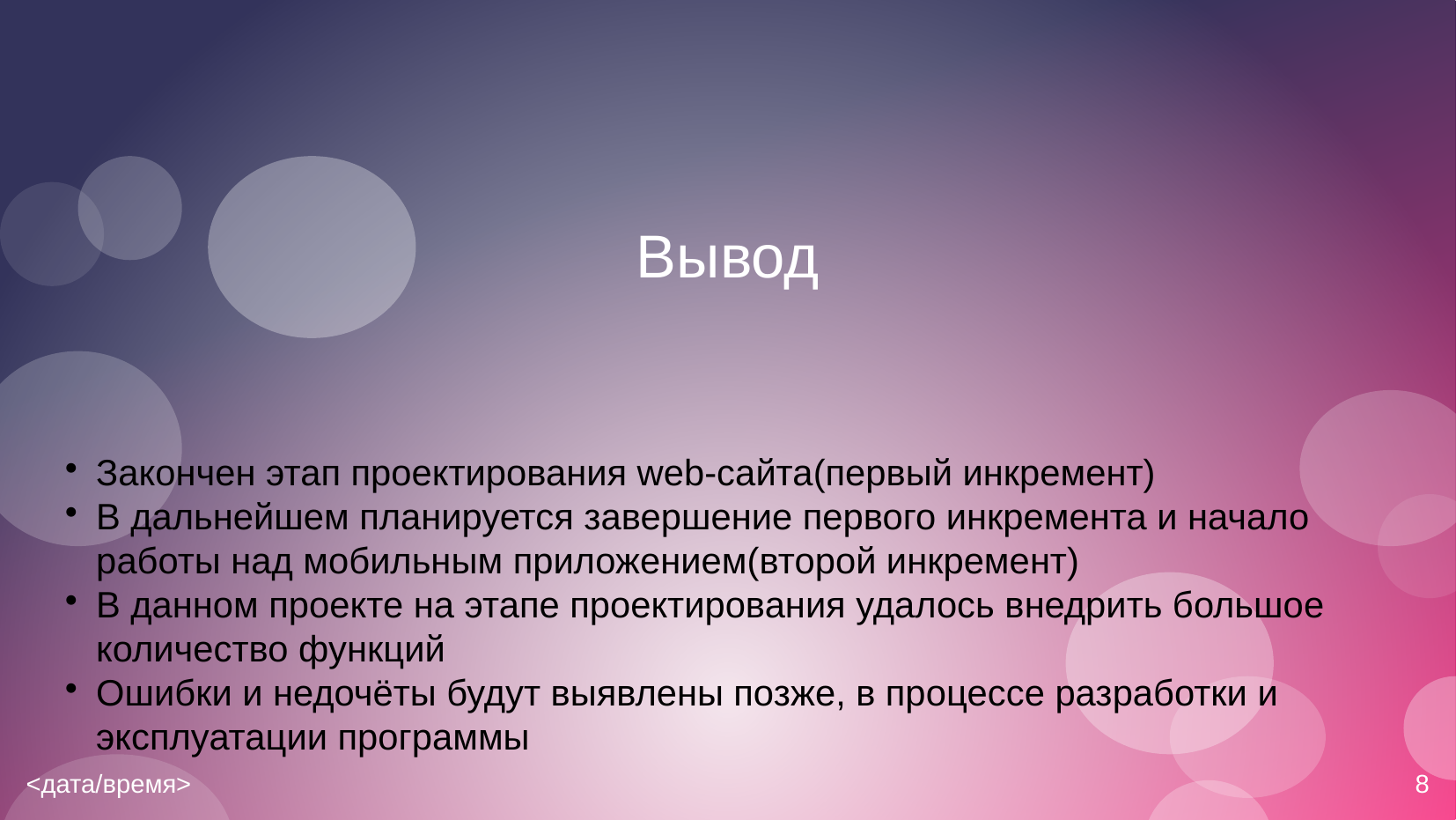

# Вывод
Закончен этап проектирования web-сайта(первый инкремент)
В дальнейшем планируется завершение первого инкремента и начало работы над мобильным приложением(второй инкремент)
В данном проекте на этапе проектирования удалось внедрить большое количество функций
Ошибки и недочёты будут выявлены позже, в процессе разработки и эксплуатации программы